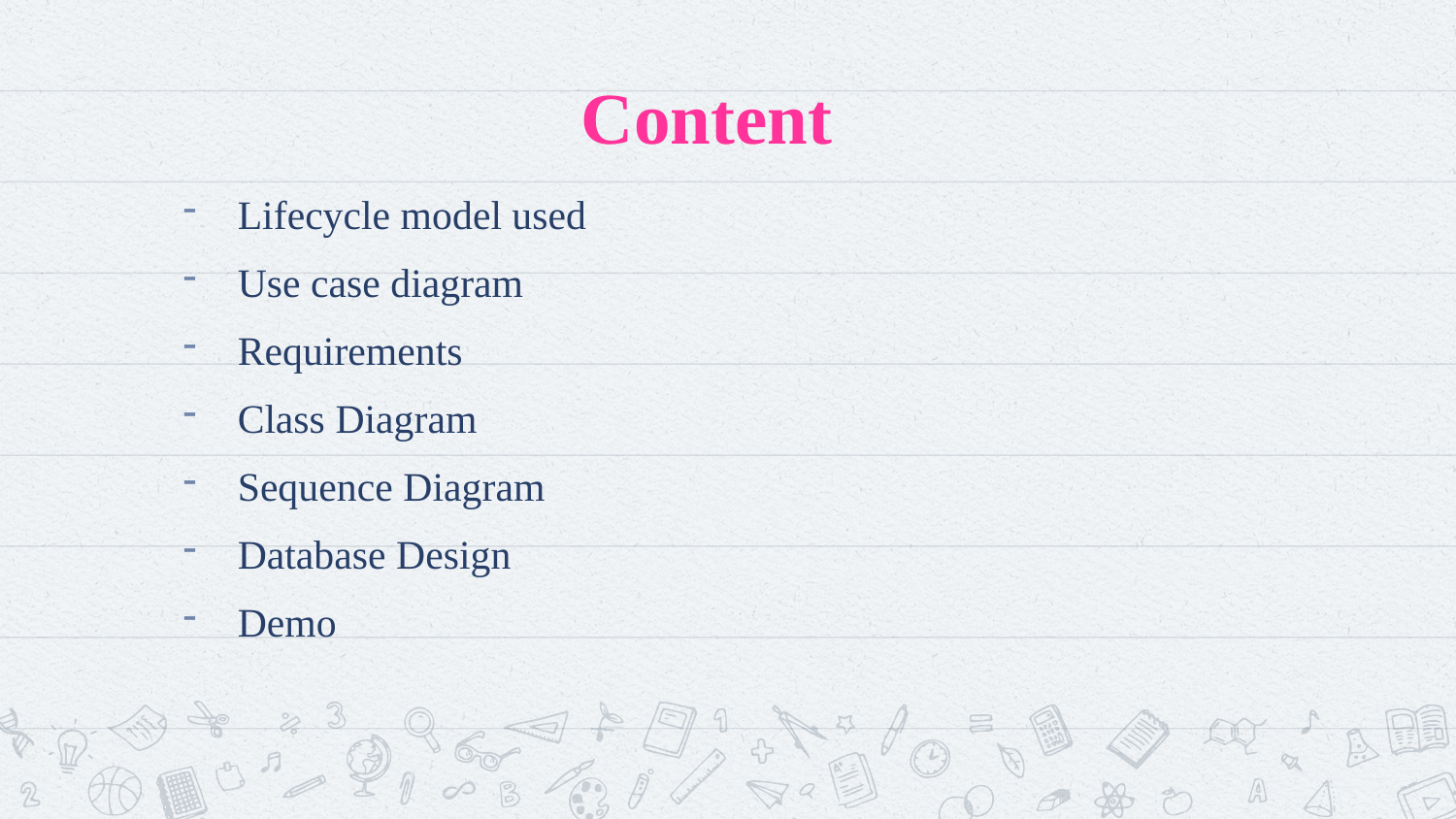

Content
Lifecycle model used
Use case diagram
Requirements
Class Diagram
Sequence Diagram
Database Design
Demo